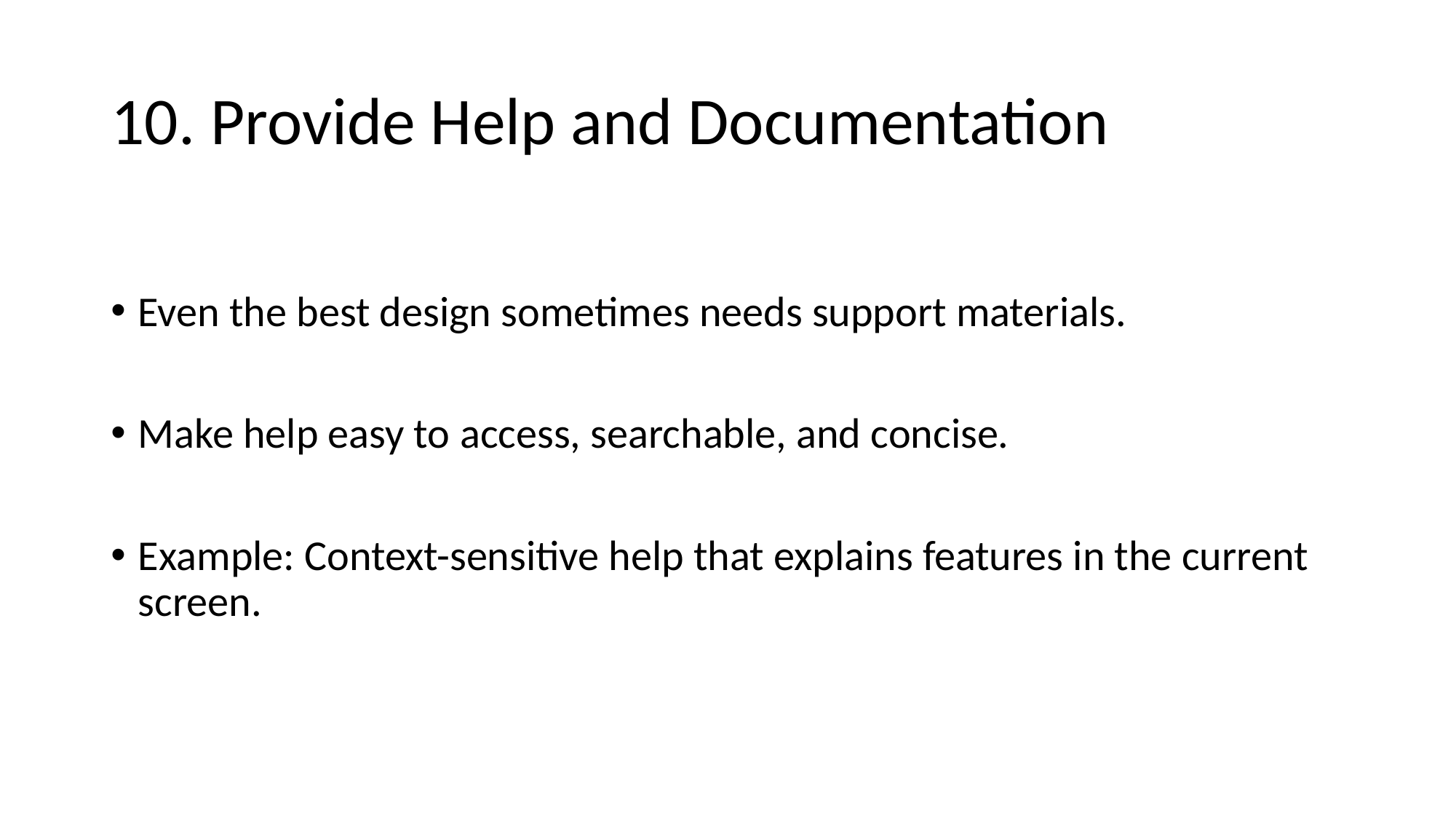

# 10. Provide Help and Documentation

Even the best design sometimes needs support materials.

Make help easy to access, searchable, and concise.

Example: Context-sensitive help that explains features in the current screen.